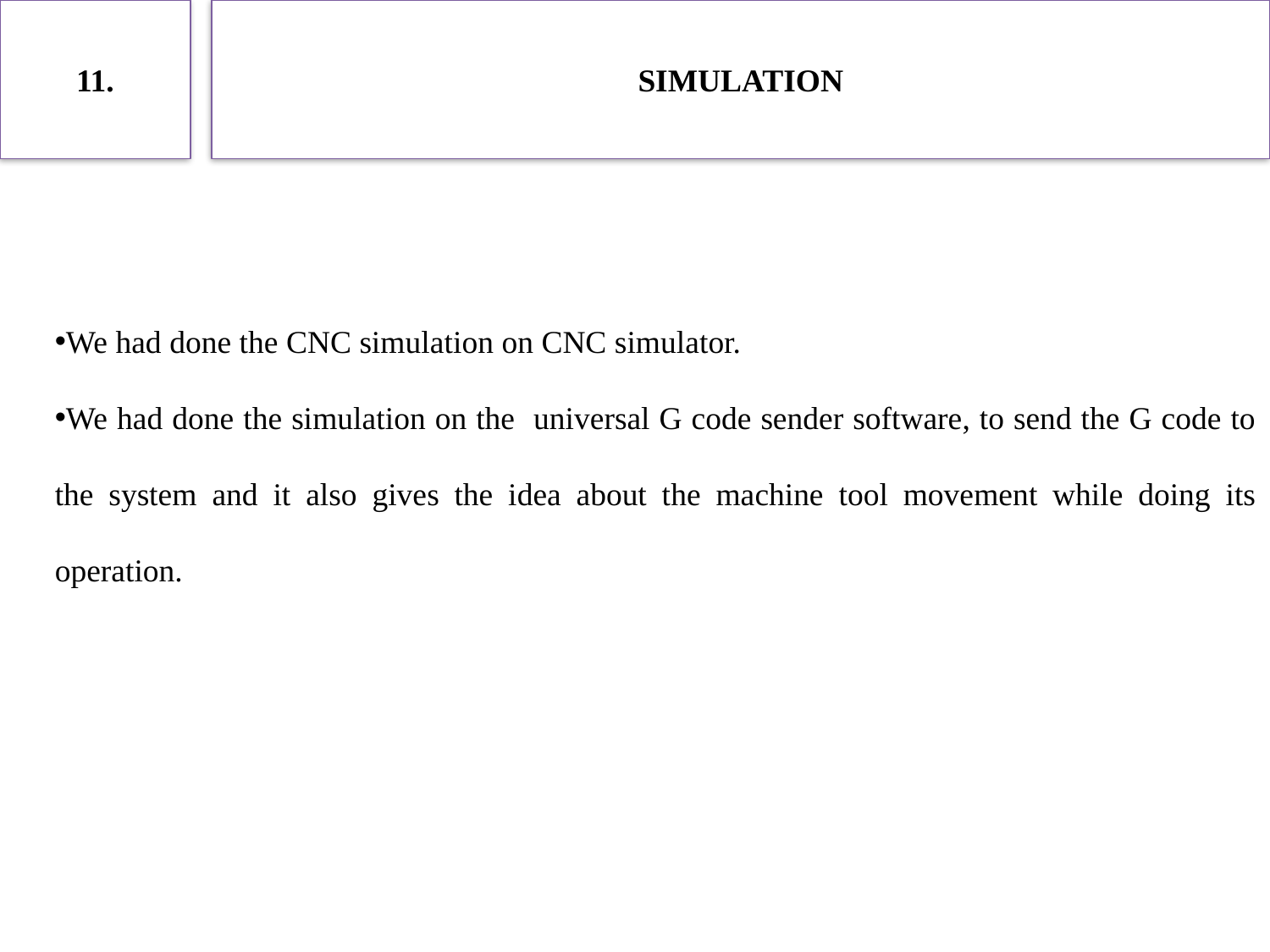

11.
SIMULATION
We had done the CNC simulation on CNC simulator.
We had done the simulation on the  universal G code sender software, to send the G code to the system and it also gives the idea about the machine tool movement while doing its operation.